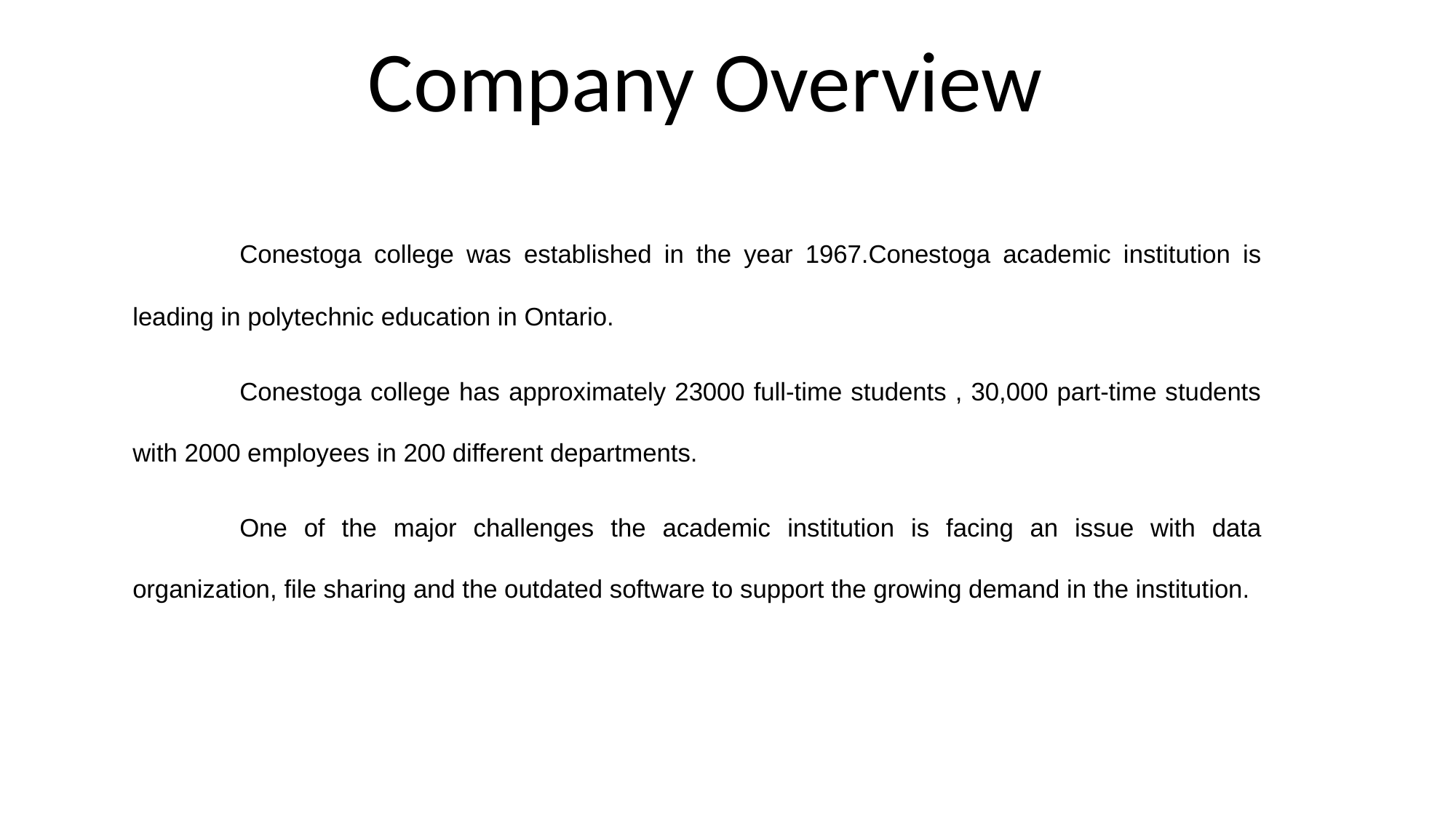

# Company Overview
	Conestoga college was established in the year 1967.Conestoga academic institution is leading in polytechnic education in Ontario.
	Conestoga college has approximately 23000 full-time students , 30,000 part-time students with 2000 employees in 200 different departments.
	One of the major challenges the academic institution is facing an issue with data organization, file sharing and the outdated software to support the growing demand in the institution.